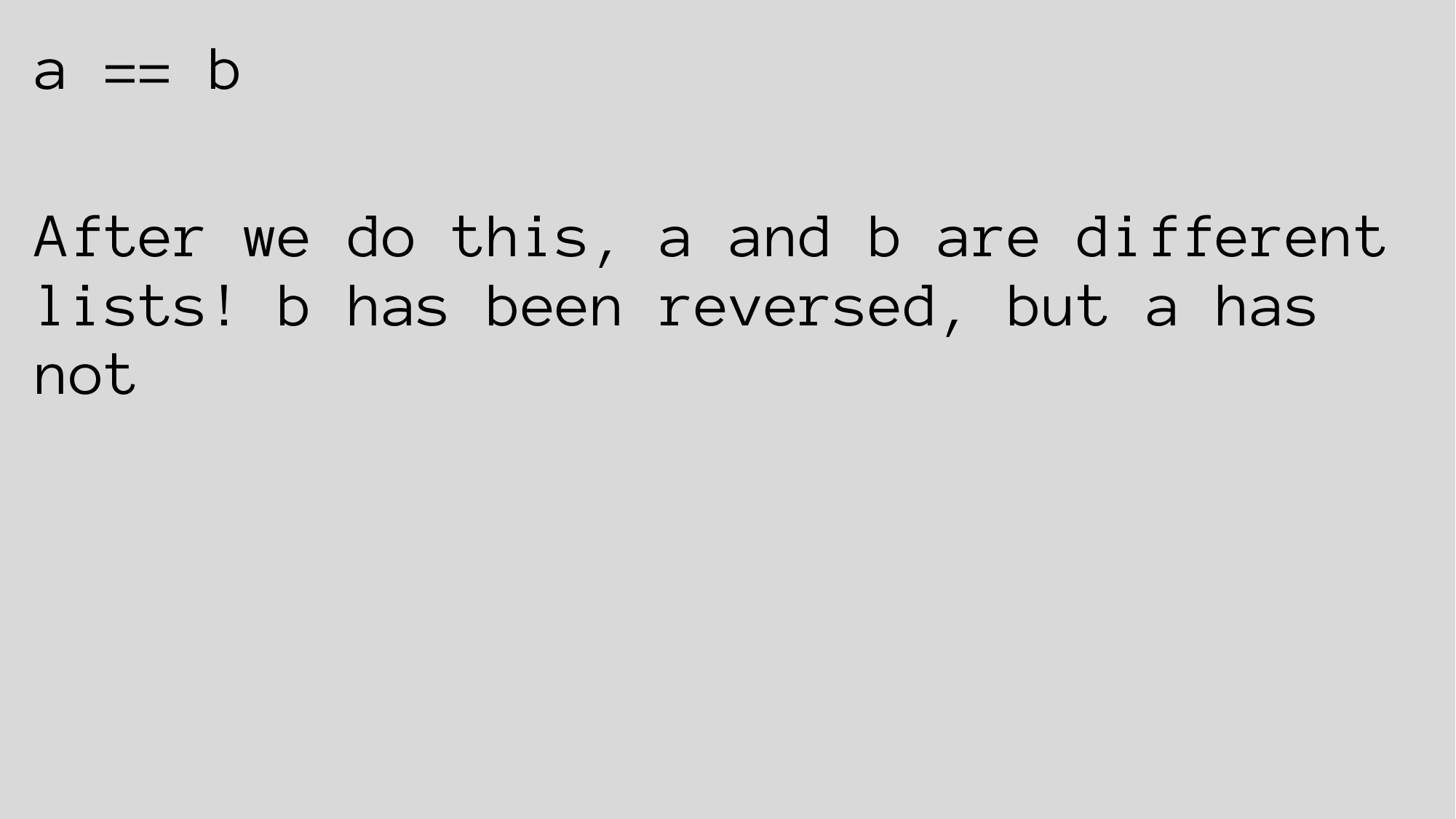

a == b

After we do this, a and b are different lists! b has been reversed, but a has not